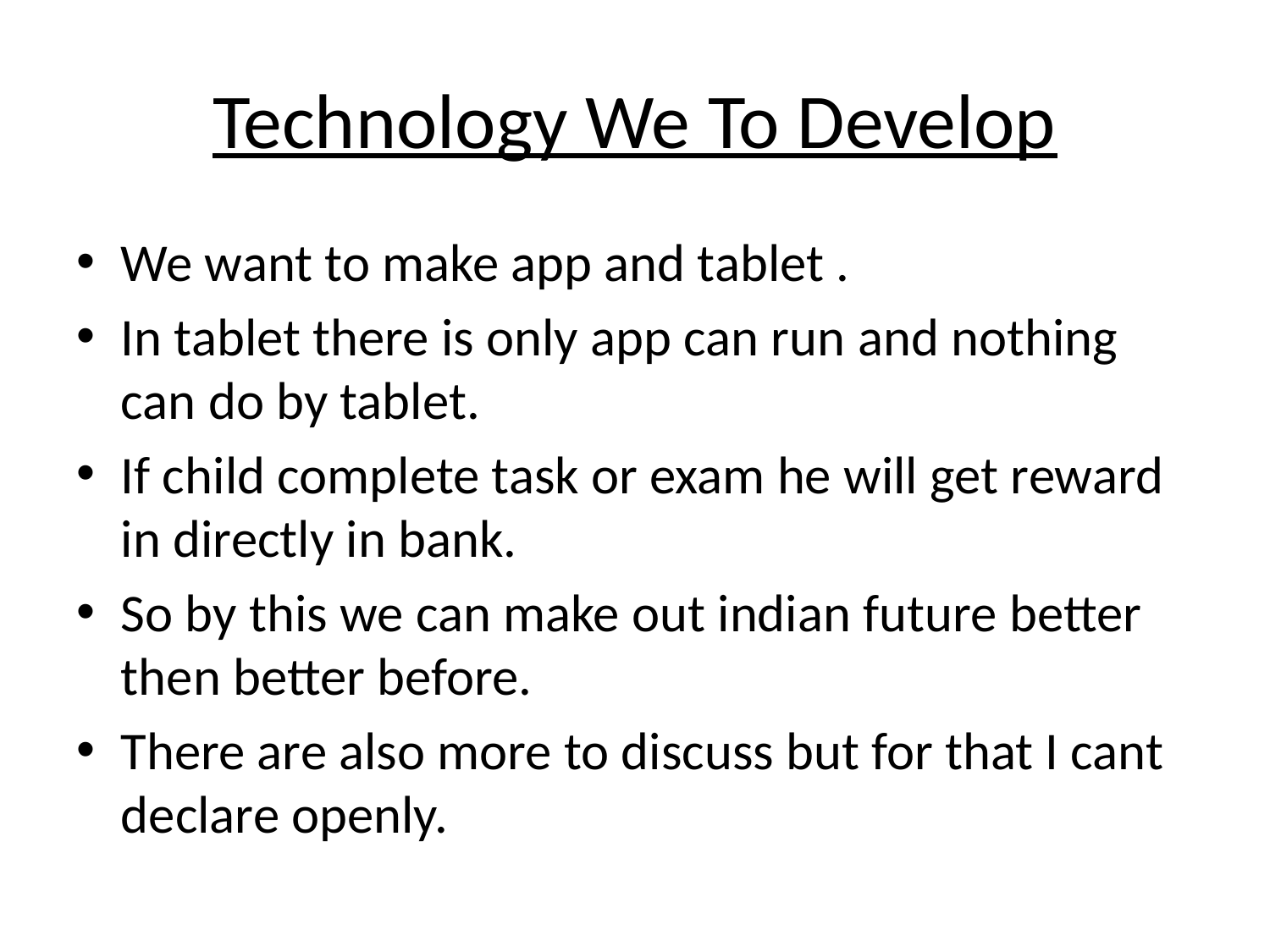

# Technology We To Develop
We want to make app and tablet .
In tablet there is only app can run and nothing can do by tablet.
If child complete task or exam he will get reward in directly in bank.
So by this we can make out indian future better then better before.
There are also more to discuss but for that I cant declare openly.